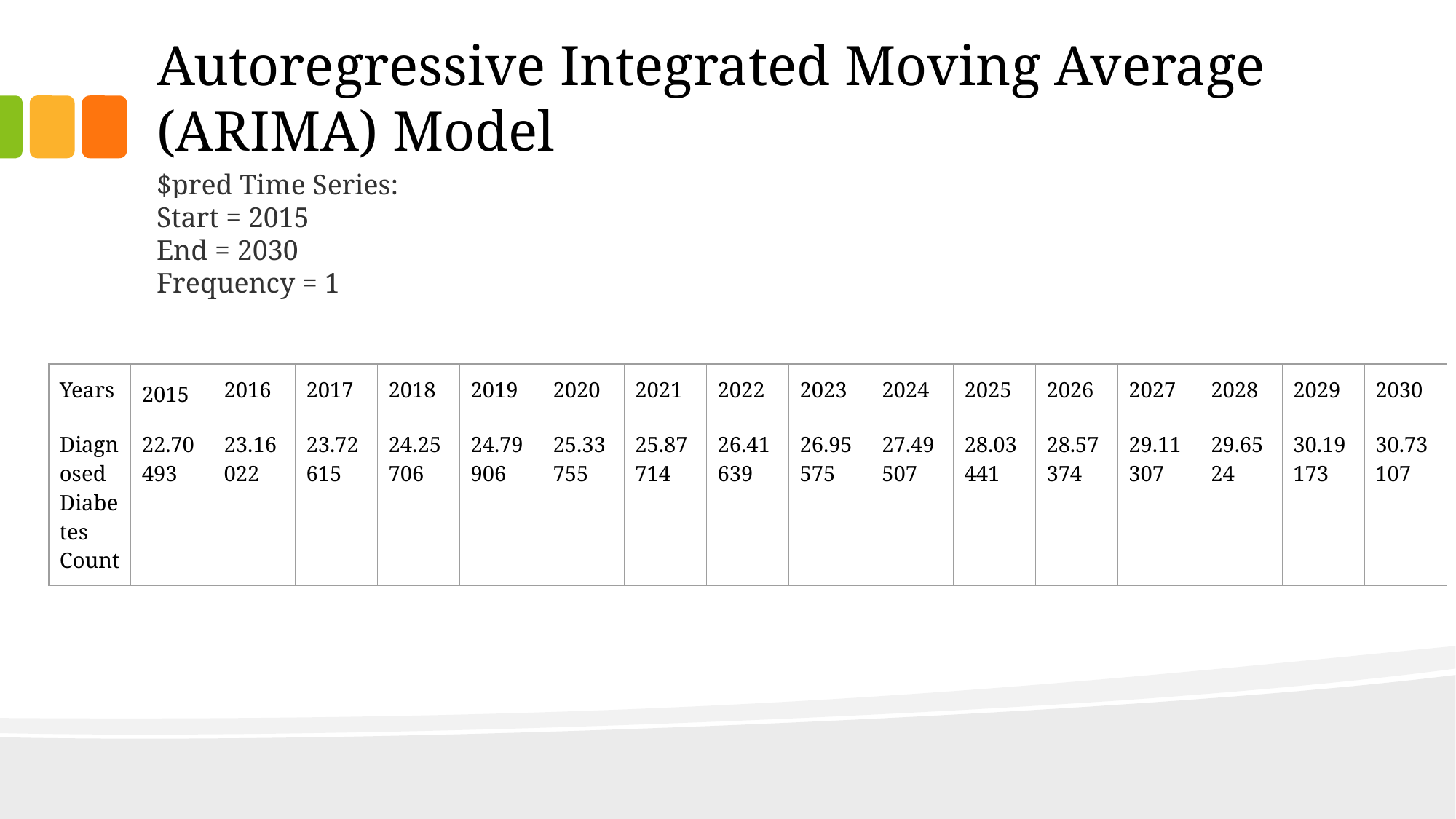

# Autoregressive Integrated Moving Average (ARIMA) Model
$pred Time Series:
Start = 2015
End = 2030
Frequency = 1

| Years | 2015 | 2016 | 2017 | 2018 | 2019 | 2020 | 2021 | 2022 | 2023 | 2024 | 2025 | 2026 | 2027 | 2028 | 2029 | 2030 |
| --- | --- | --- | --- | --- | --- | --- | --- | --- | --- | --- | --- | --- | --- | --- | --- | --- |
| Diagnosed Diabetes Count | 22.70493 | 23.16022 | 23.72615 | 24.25706 | 24.79906 | 25.33755 | 25.87714 | 26.41639 | 26.95575 | 27.49507 | 28.03441 | 28.57374 | 29.11307 | 29.6524 | 30.19173 | 30.73107 |